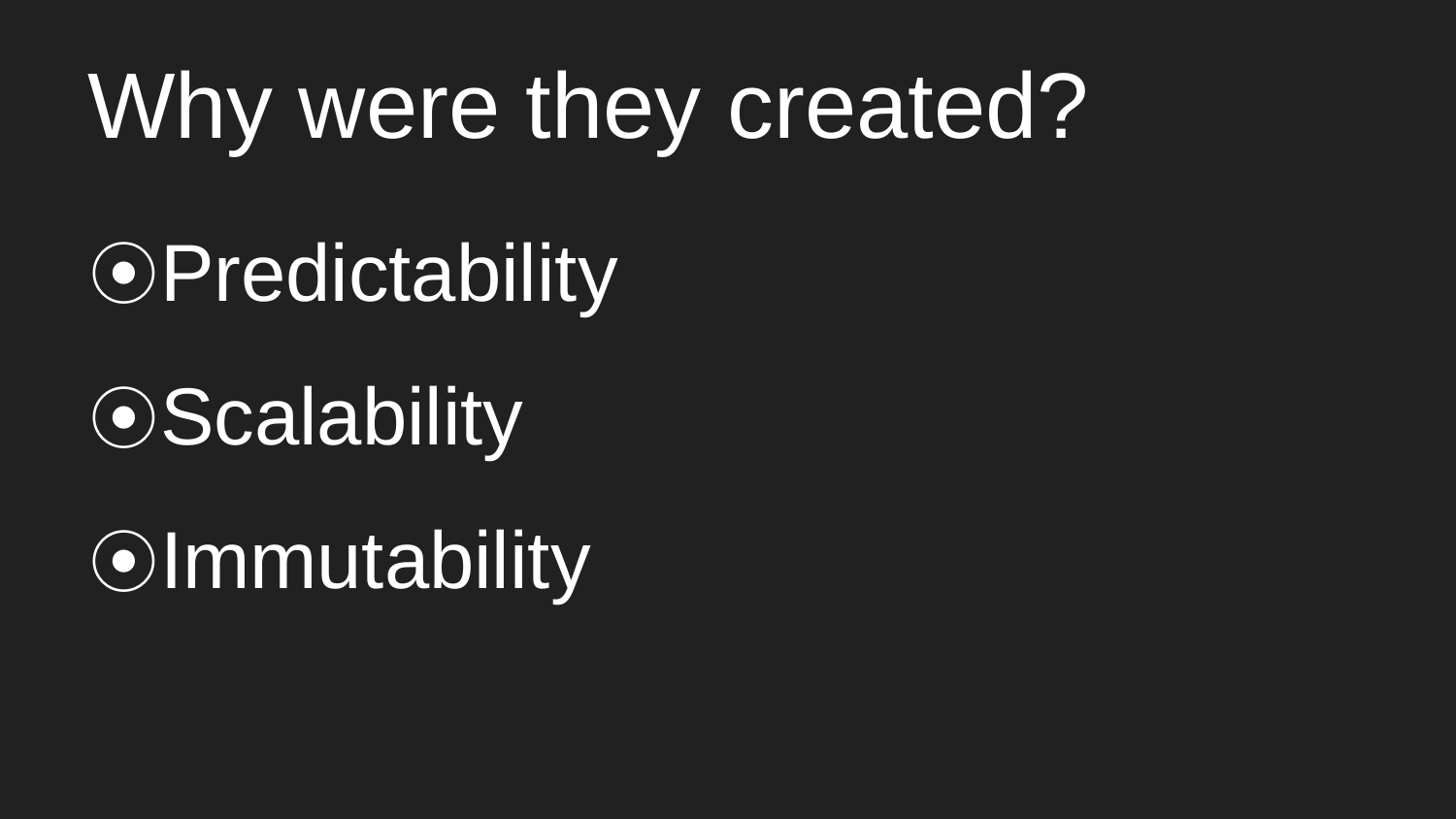

# Why were they created?
Predictability
Scalability
Immutability